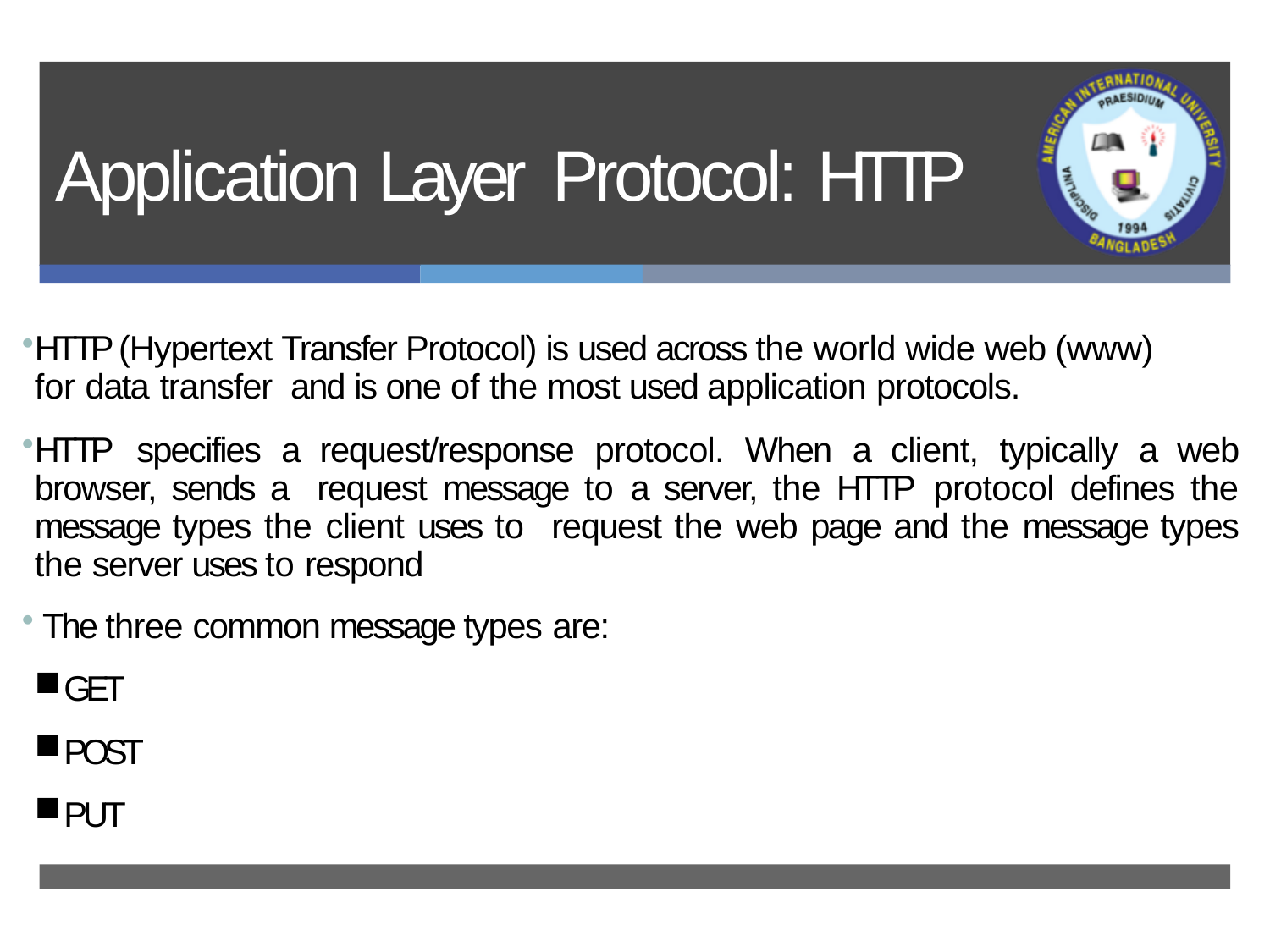

# Application Layer  Protocol: HTTP
HTTP (Hypertext Transfer Protocol) is used across the world wide web (www) for data transfer  and is one of the most used application protocols.
HTTP specifies a request/response protocol. When a client, typically a web browser, sends a  request message to a server, the HTTP protocol defines the message types the client uses to  request the web page and the message types the server uses to respond
The three common message types are:
GET
POST
PUT